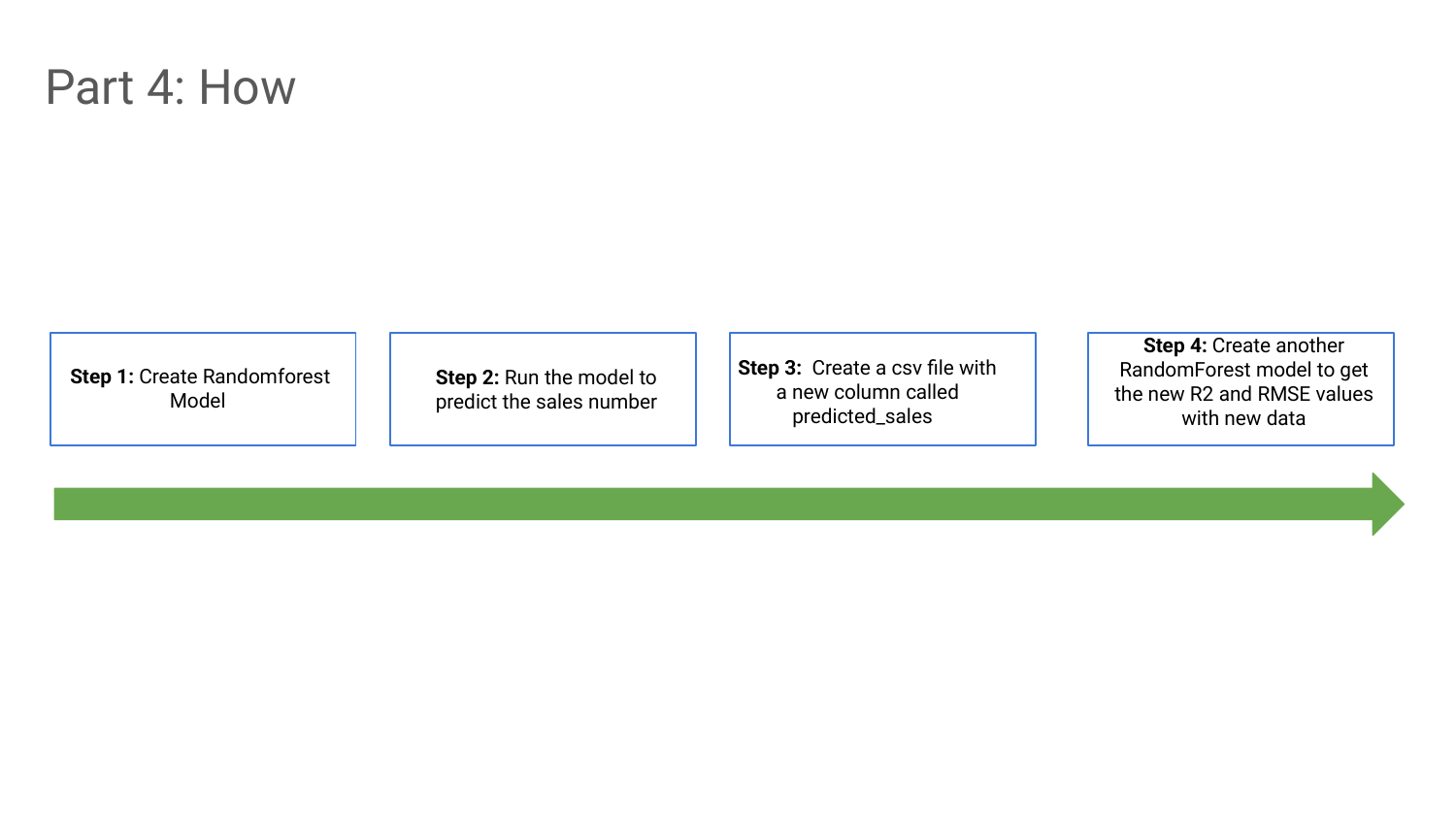

Part 4: How

Step 4: Create another RandomForest model to get the new R2 and RMSE values with new data
Step 3:  Create a csv file with a new column called predicted_sales

Step 1: Create Randomforest Model

Step 2: Run the model to predict the sales number